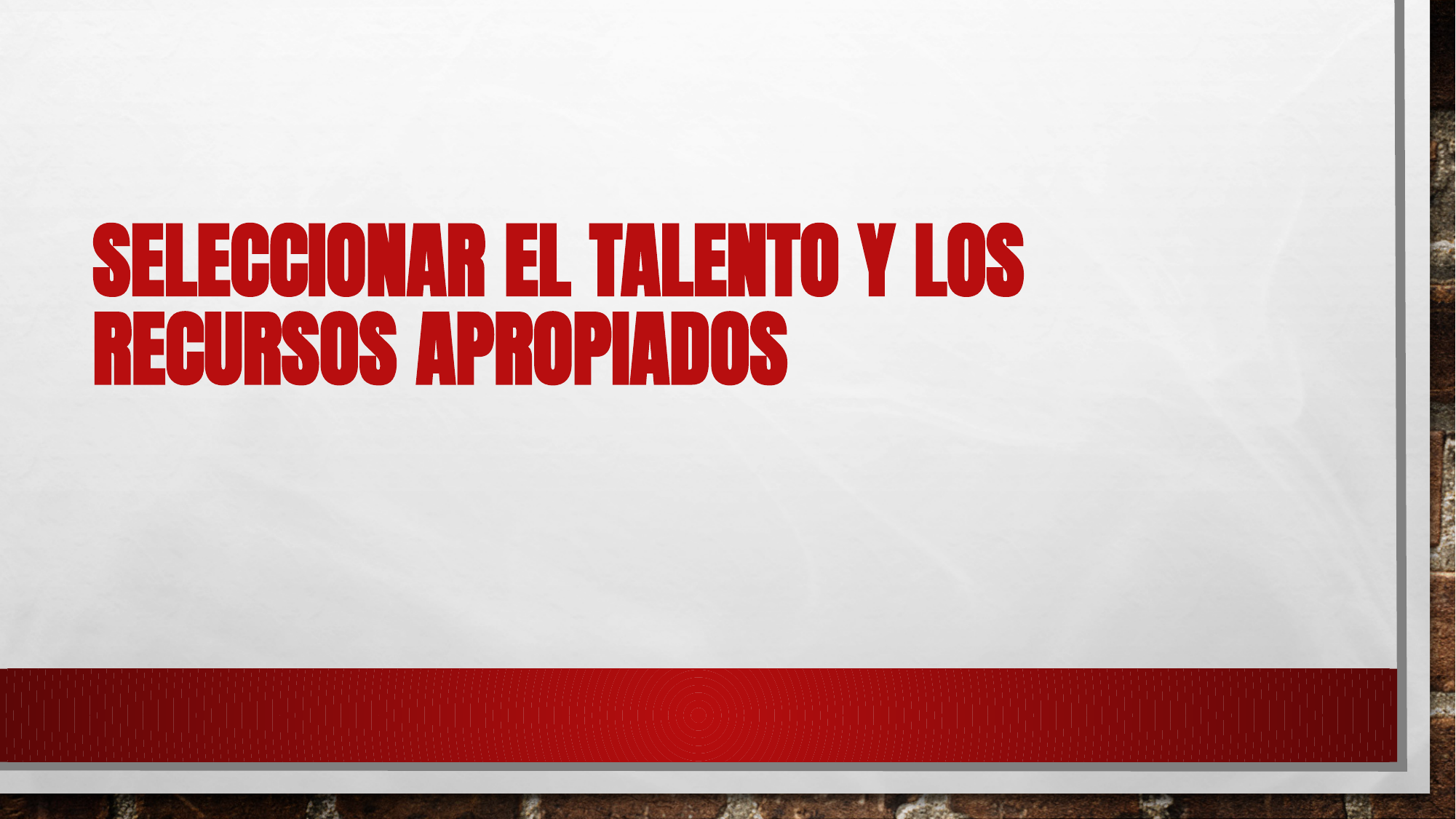

# Seleccionar el talento y los recursos apropiados